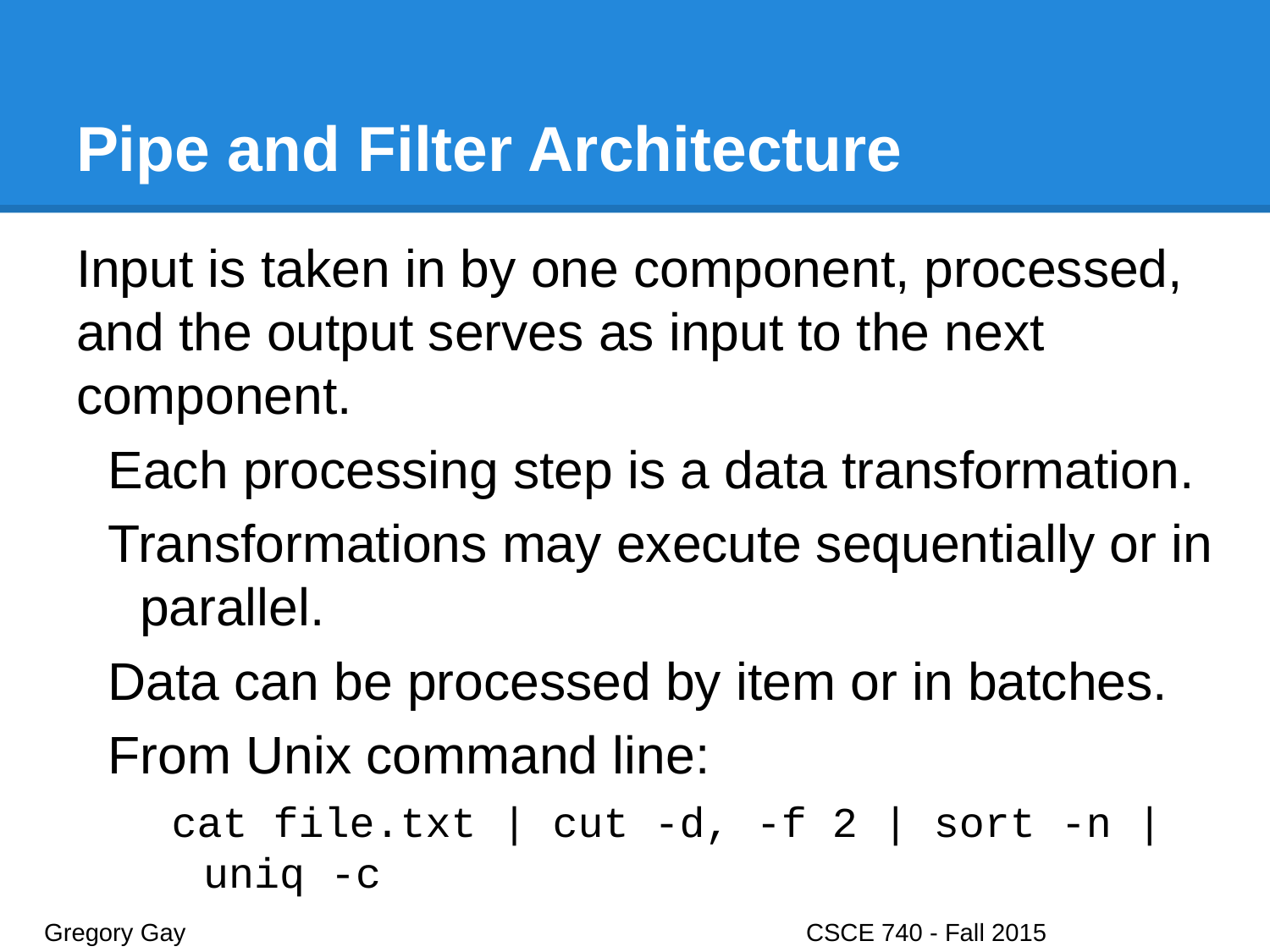

# Pipe and Filter Architecture
Input is taken in by one component, processed, and the output serves as input to the next component.
Each processing step is a data transformation.
Transformations may execute sequentially or in parallel.
Data can be processed by item or in batches.
From Unix command line:
cat file.txt | cut -d, -f 2 | sort -n | uniq -c
Gregory Gay					CSCE 740 - Fall 2015								29